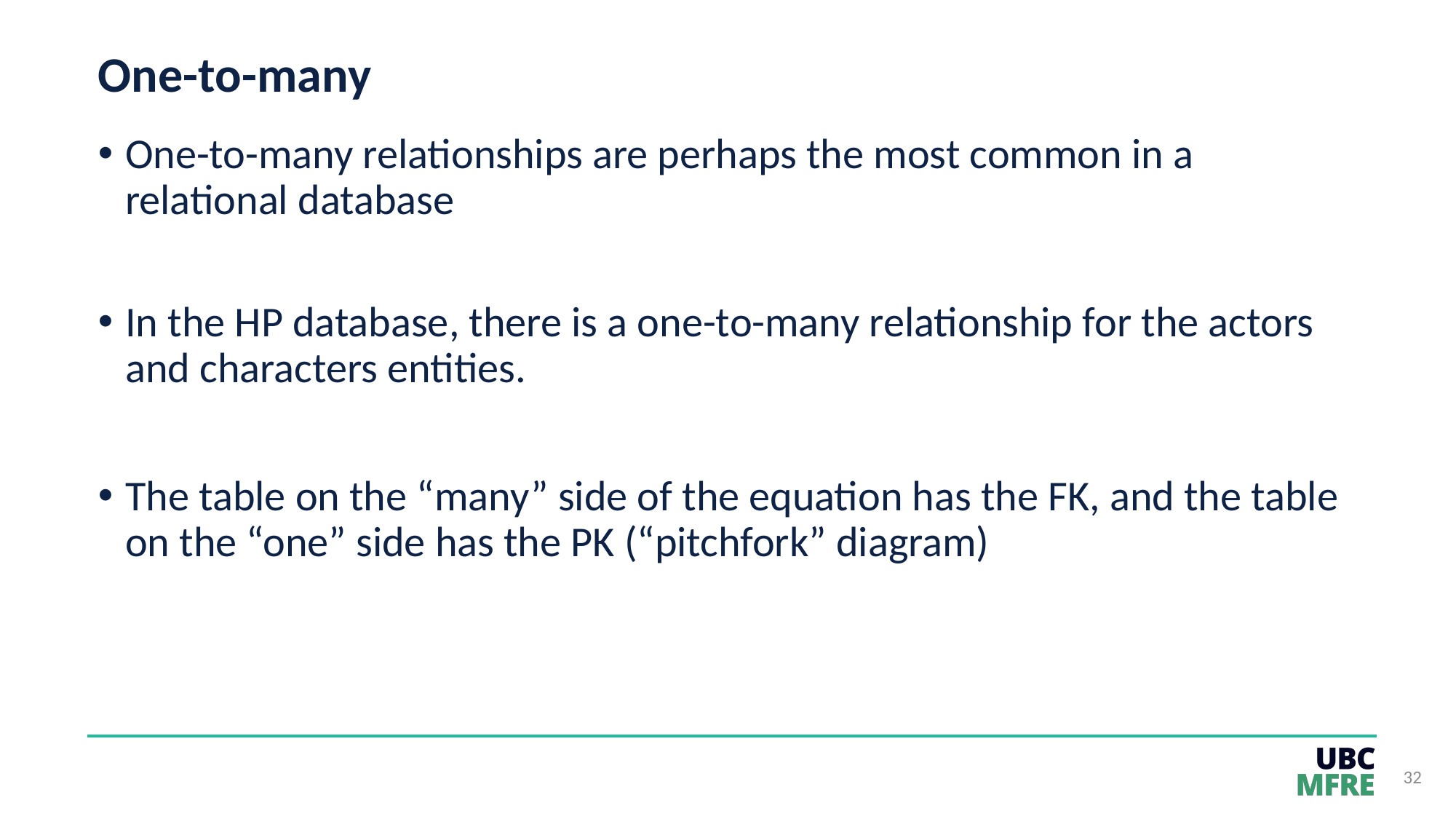

# One-to-many
One-to-many relationships are perhaps the most common in a relational database

In the HP database, there is a one-to-many relationship for the actors and characters entities.

The table on the “many” side of the equation has the FK, and the table on the “one” side has the PK (“pitchfork” diagram)

32